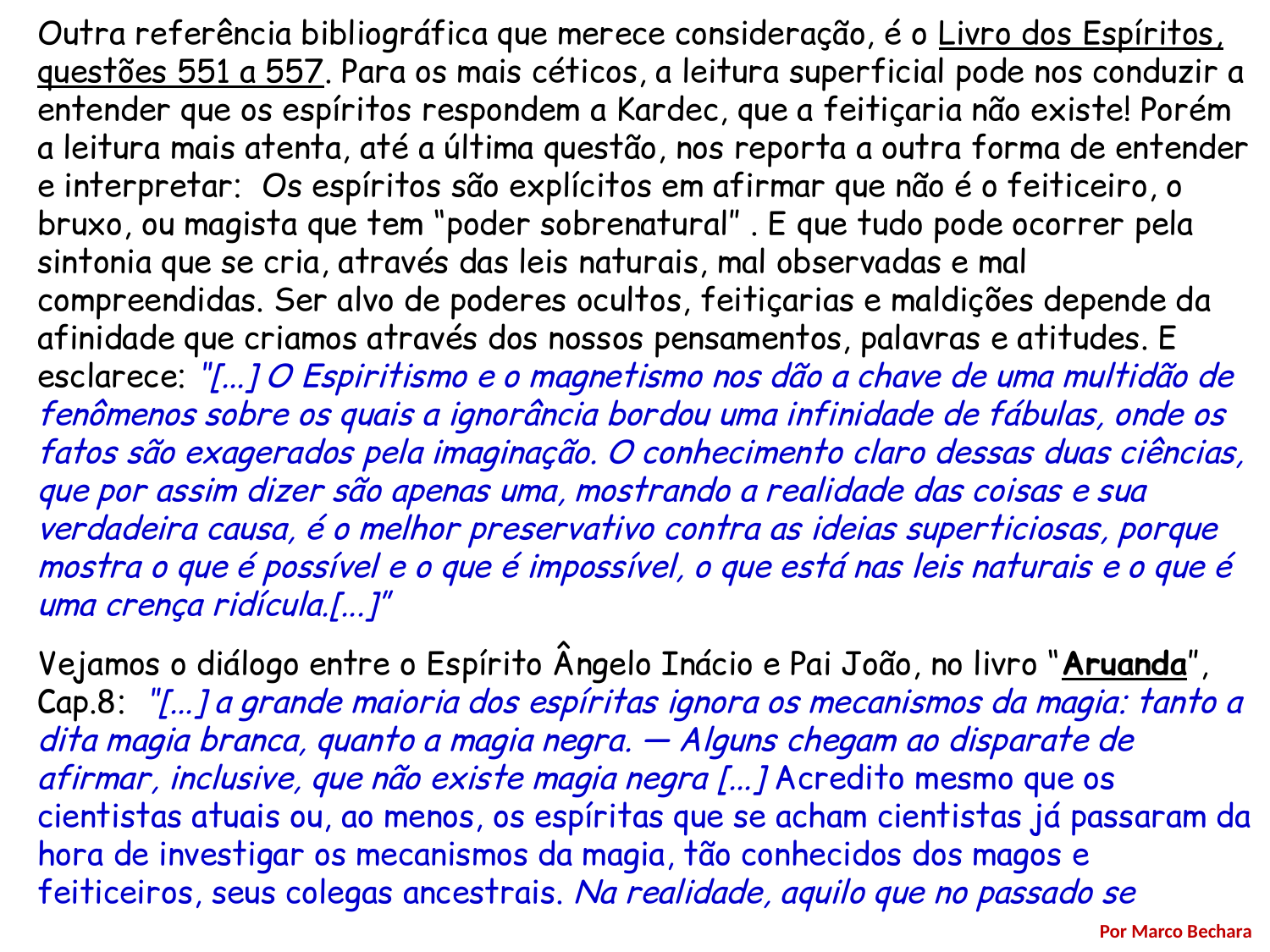

Outra referência bibliográfica que merece consideração, é o Livro dos Espíritos, questões 551 a 557. Para os mais céticos, a leitura superficial pode nos conduzir a entender que os espíritos respondem a Kardec, que a feitiçaria não existe! Porém a leitura mais atenta, até a última questão, nos reporta a outra forma de entender e interpretar:  Os espíritos são explícitos em afirmar que não é o feiticeiro, o bruxo, ou magista que tem “poder sobrenatural” . E que tudo pode ocorrer pela sintonia que se cria, através das leis naturais, mal observadas e mal compreendidas. Ser alvo de poderes ocultos, feitiçarias e maldições depende da afinidade que criamos através dos nossos pensamentos, palavras e atitudes. E esclarece: “[...] O Espiritismo e o magnetismo nos dão a chave de uma multidão de fenômenos sobre os quais a ignorância bordou uma infinidade de fábulas, onde os fatos são exagerados pela imaginação. O conhecimento claro dessas duas ciências, que por assim dizer são apenas uma, mostrando a realidade das coisas e sua verdadeira causa, é o melhor preservativo contra as ideias superticiosas, porque  mostra o que é possível e o que é impossível, o que está nas leis naturais e o que é uma crença ridícula.[...]”

Vejamos o diálogo entre o Espírito Ângelo Inácio e Pai João, no livro “Aruanda”, Cap.8:  “[...] a grande maioria dos espíritas ignora os mecanismos da magia: tanto a dita magia branca, quanto a magia negra. — Alguns chegam ao disparate de afirmar, inclusive, que não existe magia negra [...] Acredito mesmo que os cientistas atuais ou, ao menos, os espíritas que se acham cientistas já passaram da hora de investigar os mecanismos da magia, tão conhecidos dos magos e feiticeiros, seus colegas ancestrais. Na realidade, aquilo que no passado se
Por Marco Bechara